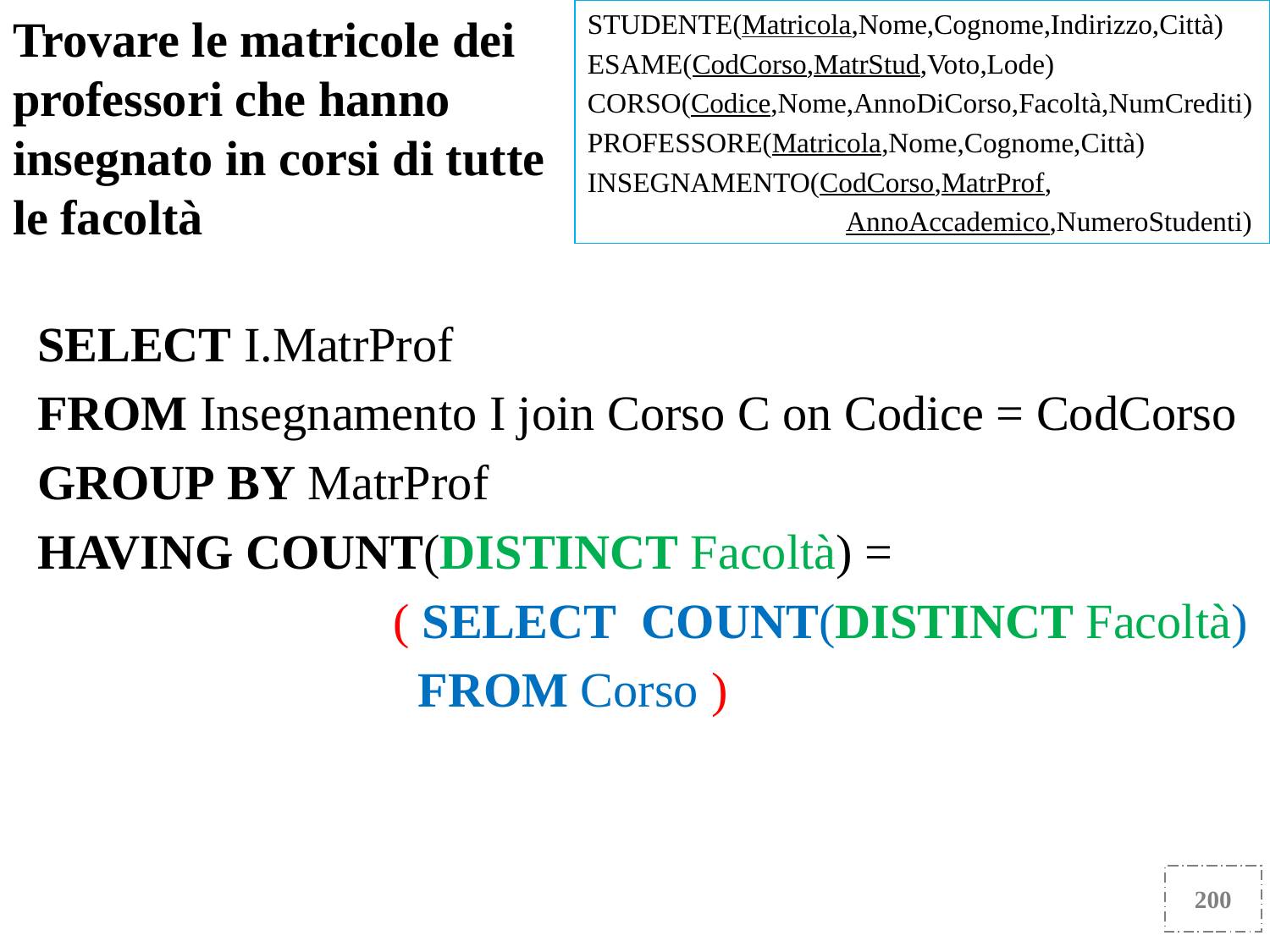

Trovare le matricole dei professori che hanno insegnato in corsi di tutte le facoltà
STUDENTE(Matricola,Nome,Cognome,Indirizzo,Città)
ESAME(CodCorso,MatrStud,Voto,Lode)
CORSO(Codice,Nome,AnnoDiCorso,Facoltà,NumCrediti)
PROFESSORE(Matricola,Nome,Cognome,Città)
INSEGNAMENTO(CodCorso,MatrProf,
                                     AnnoAccademico,NumeroStudenti)
SELECT I.MatrProf
FROM Insegnamento I join Corso C on Codice = CodCorso
GROUP BY MatrProf
HAVING COUNT(DISTINCT Facoltà) =
                             ( SELECT  COUNT(DISTINCT Facoltà)
                               FROM Corso )

200